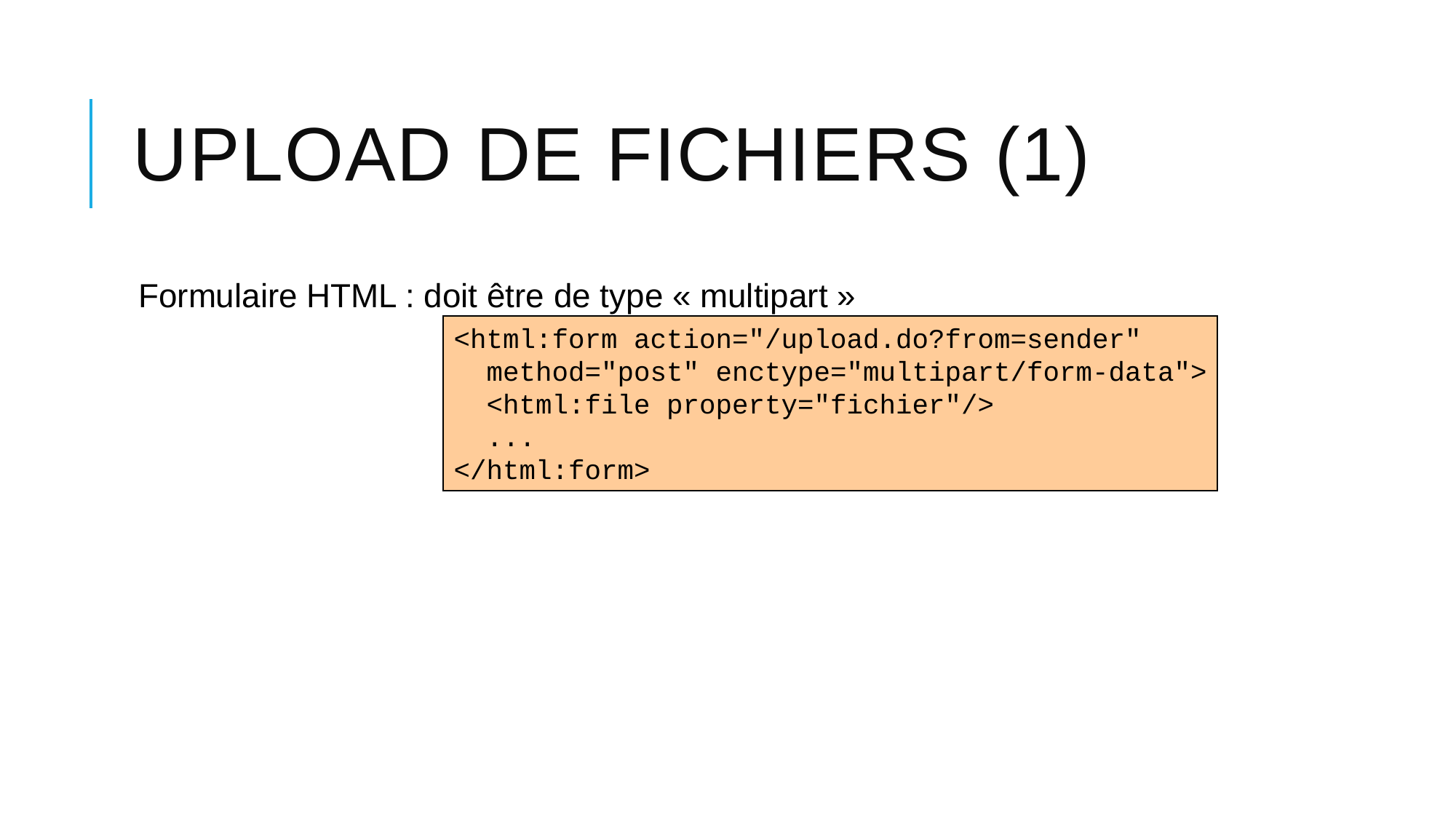

# Upload de fichiers (1)
Formulaire HTML : doit être de type « multipart »

<html:form action="/upload.do?from=sender"
  method="post" enctype="multipart/form-data">
  <html:file property="fichier"/>
  ...
</html:form>